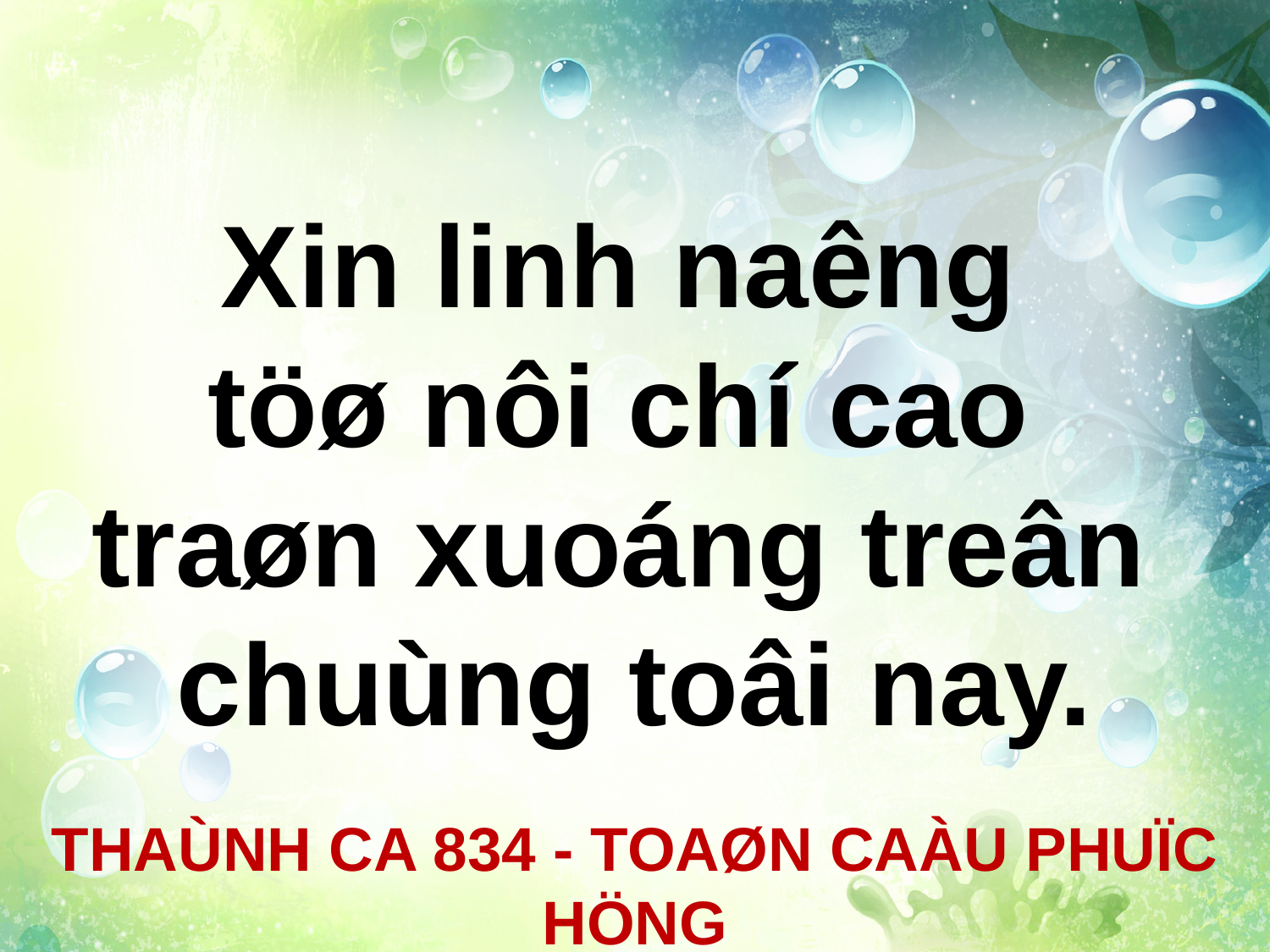

Xin linh naêng
töø nôi chí cao
traøn xuoáng treân
chuùng toâi nay.
THAÙNH CA 834 - TOAØN CAÀU PHUÏC HÖNG